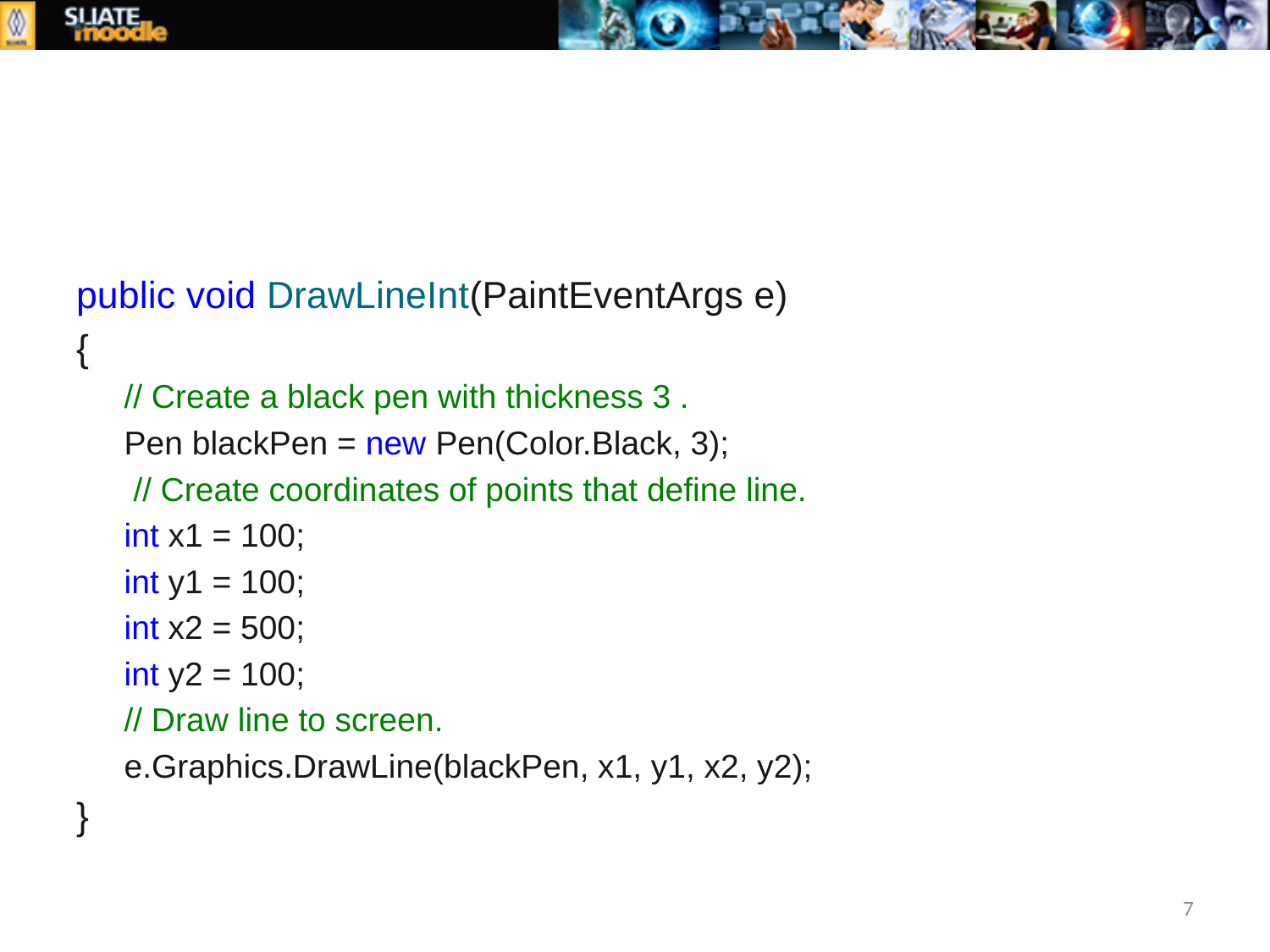

#
public void DrawLineInt(PaintEventArgs e)
{
// Create a black pen with thickness 3 .
Pen blackPen = new Pen(Color.Black, 3);
 // Create coordinates of points that define line.
int x1 = 100;
int y1 = 100;
int x2 = 500;
int y2 = 100;
// Draw line to screen.
e.Graphics.DrawLine(blackPen, x1, y1, x2, y2);
}
7